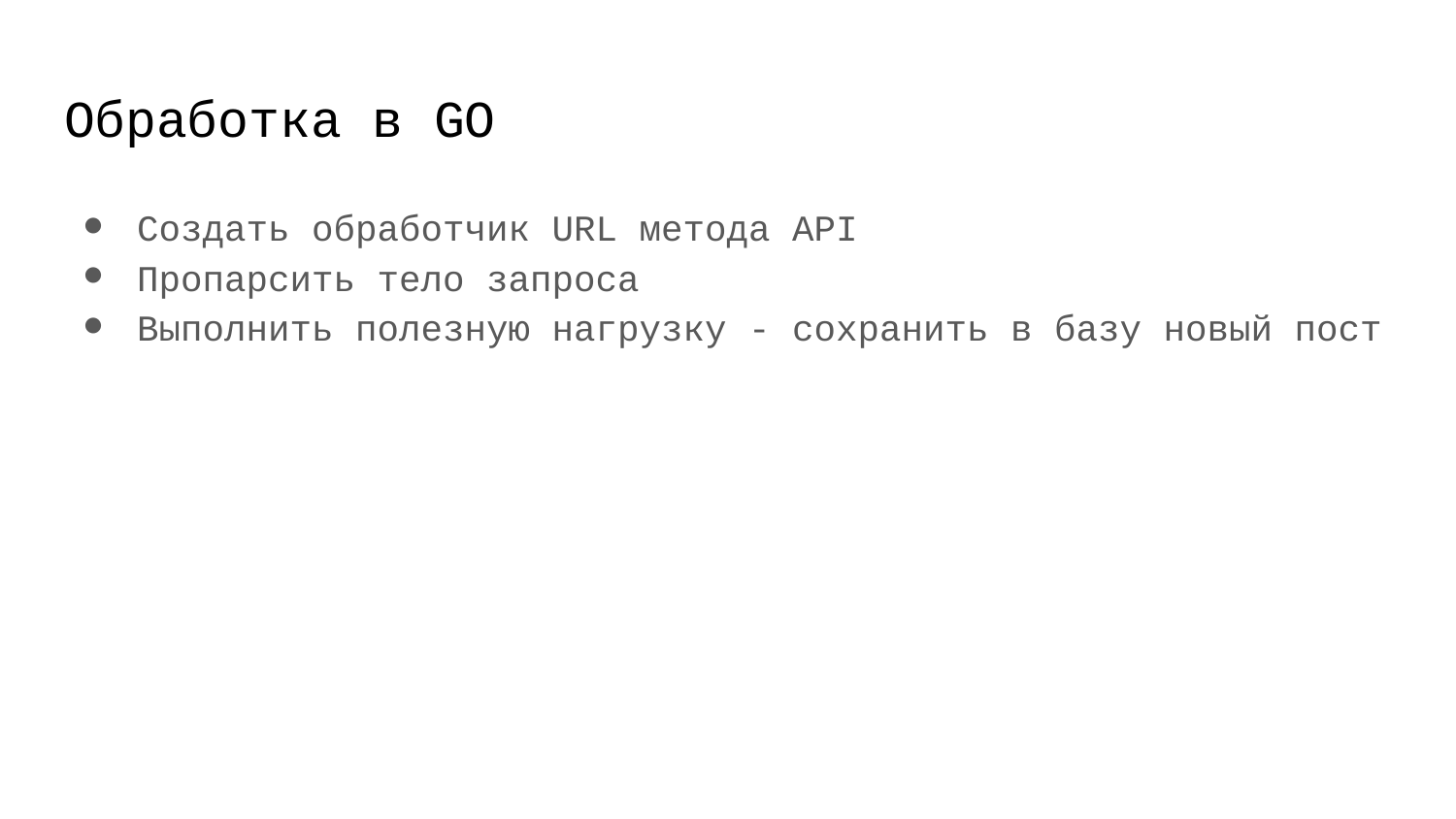

# Обработка в GO
Создать обработчик URL метода API
Пропарсить тело запроса
Выполнить полезную нагрузку - сохранить в базу новый пост